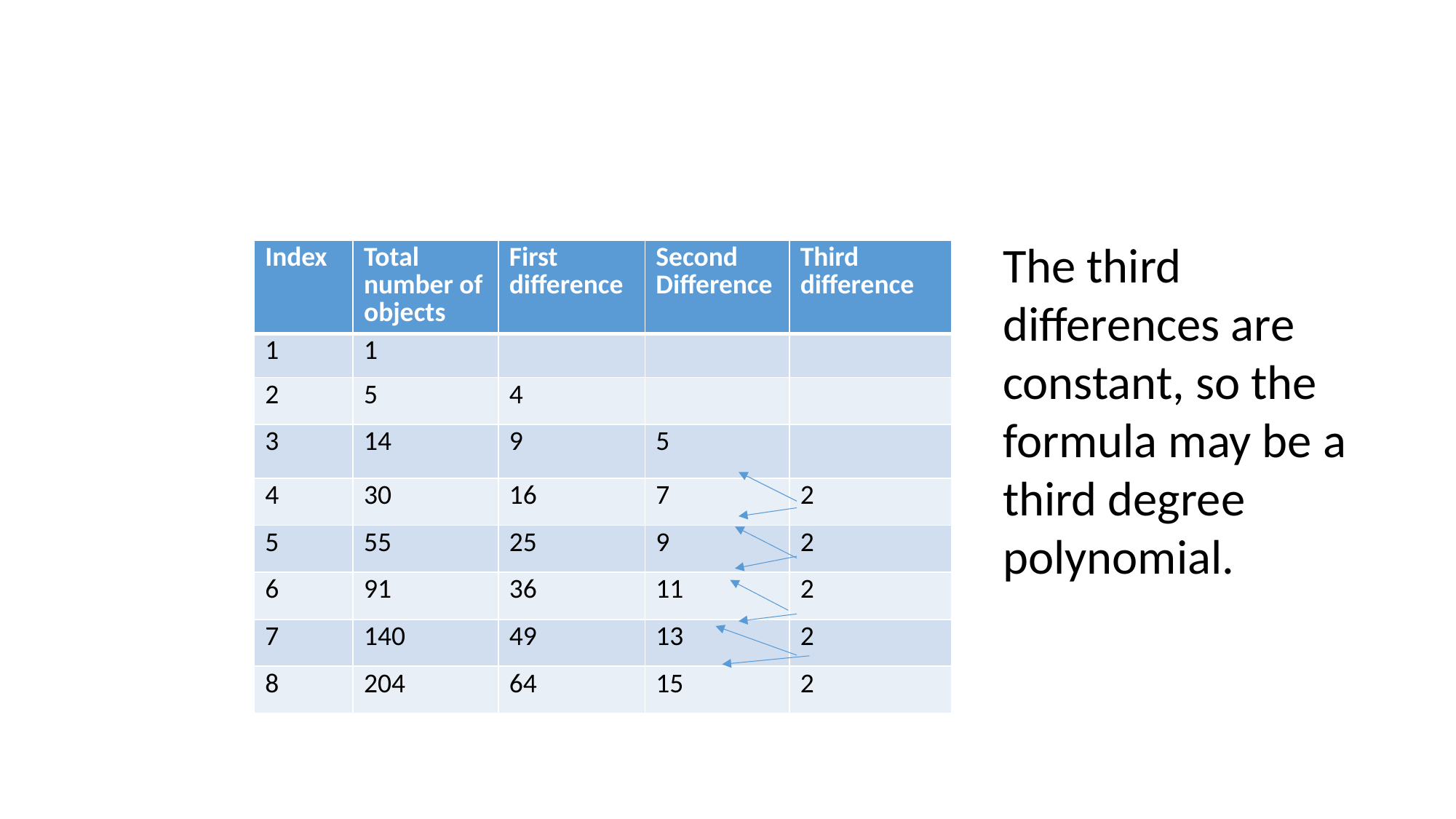

The third differences are constant, so the formula may be a third degree polynomial.
| Index | Total number of objects | First difference | Second Difference | Third difference |
| --- | --- | --- | --- | --- |
| 1 | 1 |  |  |  |
| 2 | 5 | 4 |  |  |
| 3 | 14 | 9 | 5 |  |
| 4 | 30 | 16 | 7 | 2 |
| 5 | 55 | 25 | 9 | 2 |
| 6 | 91 | 36 | 11 | 2 |
| 7 | 140 | 49 | 13 | 2 |
| 8 | 204 | 64 | 15 | 2 |